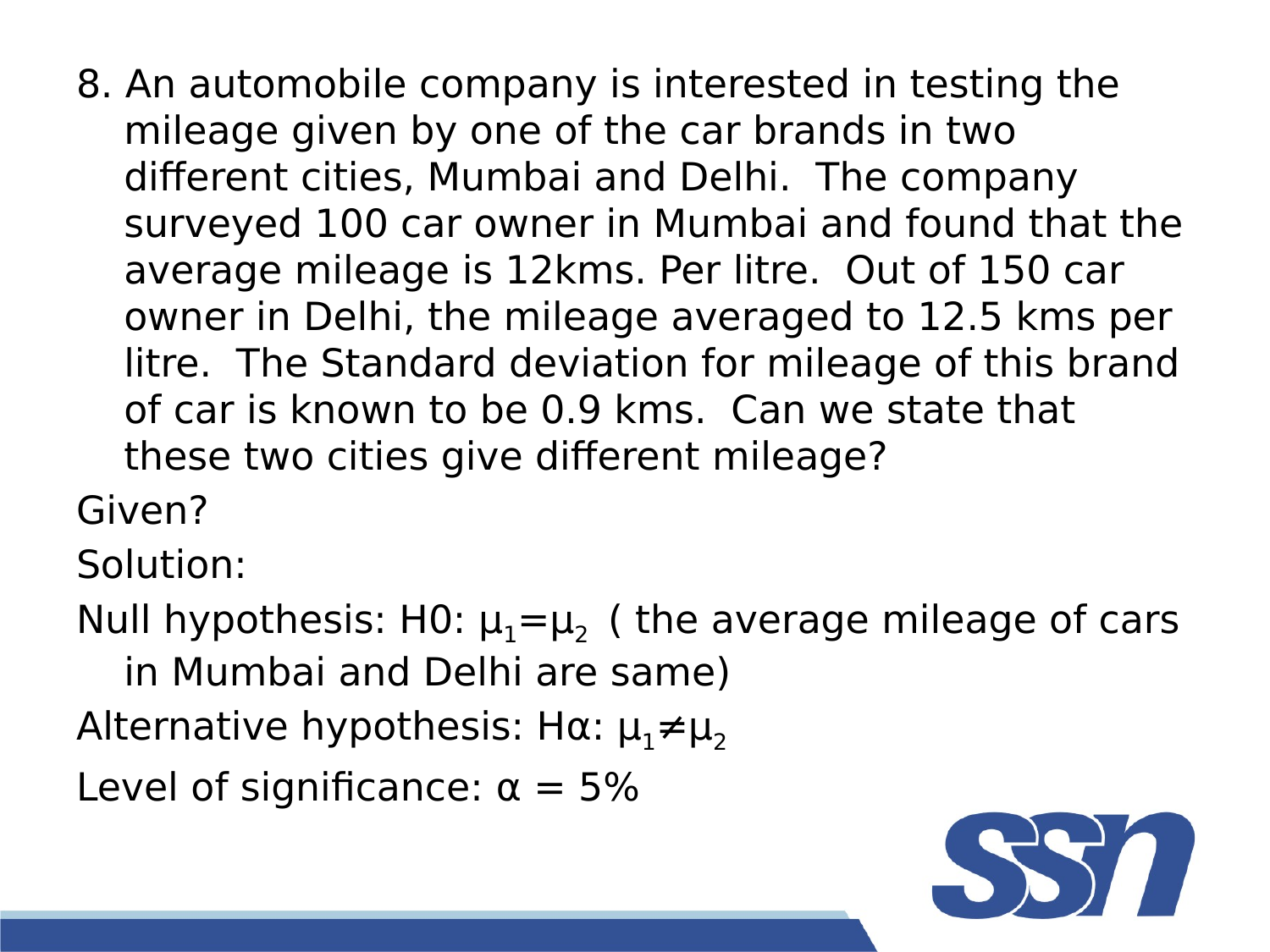

8. An automobile company is interested in testing the mileage given by one of the car brands in two different cities, Mumbai and Delhi.  The company surveyed 100 car owner in Mumbai and found that the average mileage is 12kms. Per litre.  Out of 150 car owner in Delhi, the mileage averaged to 12.5 kms per litre.  The Standard deviation for mileage of this brand of car is known to be 0.9 kms.  Can we state that these two cities give different mileage?
Given?
Solution:
Null hypothesis: H0: μ1=μ2  ( the average mileage of cars in Mumbai and Delhi are same)
Alternative hypothesis: Hα: μ1≠μ2
Level of significance: α = 5%